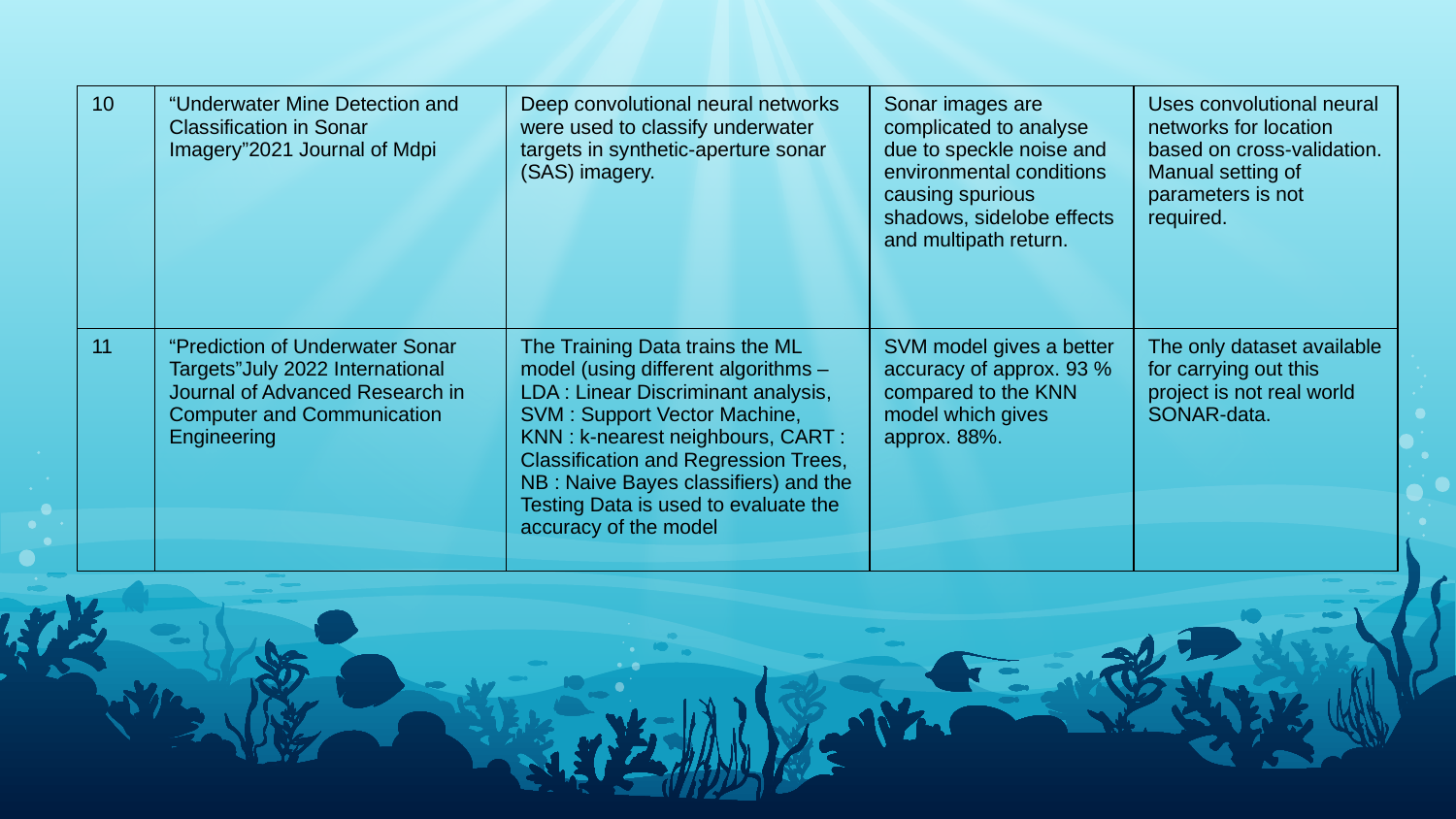

| 10 | “Underwater Mine Detection and Classification in Sonar Imagery”2021 Journal of Mdpi | Deep convolutional neural networks were used to classify underwater targets in synthetic-aperture sonar (SAS) imagery. | Sonar images are complicated to analyse due to speckle noise and environmental conditions causing spurious shadows, sidelobe effects and multipath return. | Uses convolutional neural networks for location based on cross-validation. Manual setting of parameters is not required. |
| --- | --- | --- | --- | --- |
| 11 | “Prediction of Underwater Sonar Targets”July 2022 International Journal of Advanced Research in Computer and Communication Engineering | The Training Data trains the ML model (using different algorithms – LDA : Linear Discriminant analysis, SVM : Support Vector Machine, KNN : k-nearest neighbours, CART : Classification and Regression Trees, NB : Naive Bayes classifiers) and the Testing Data is used to evaluate the accuracy of the model | SVM model gives a better accuracy of approx. 93 % compared to the KNN model which gives approx. 88%. | The only dataset available for carrying out this project is not real world SONAR-data. |